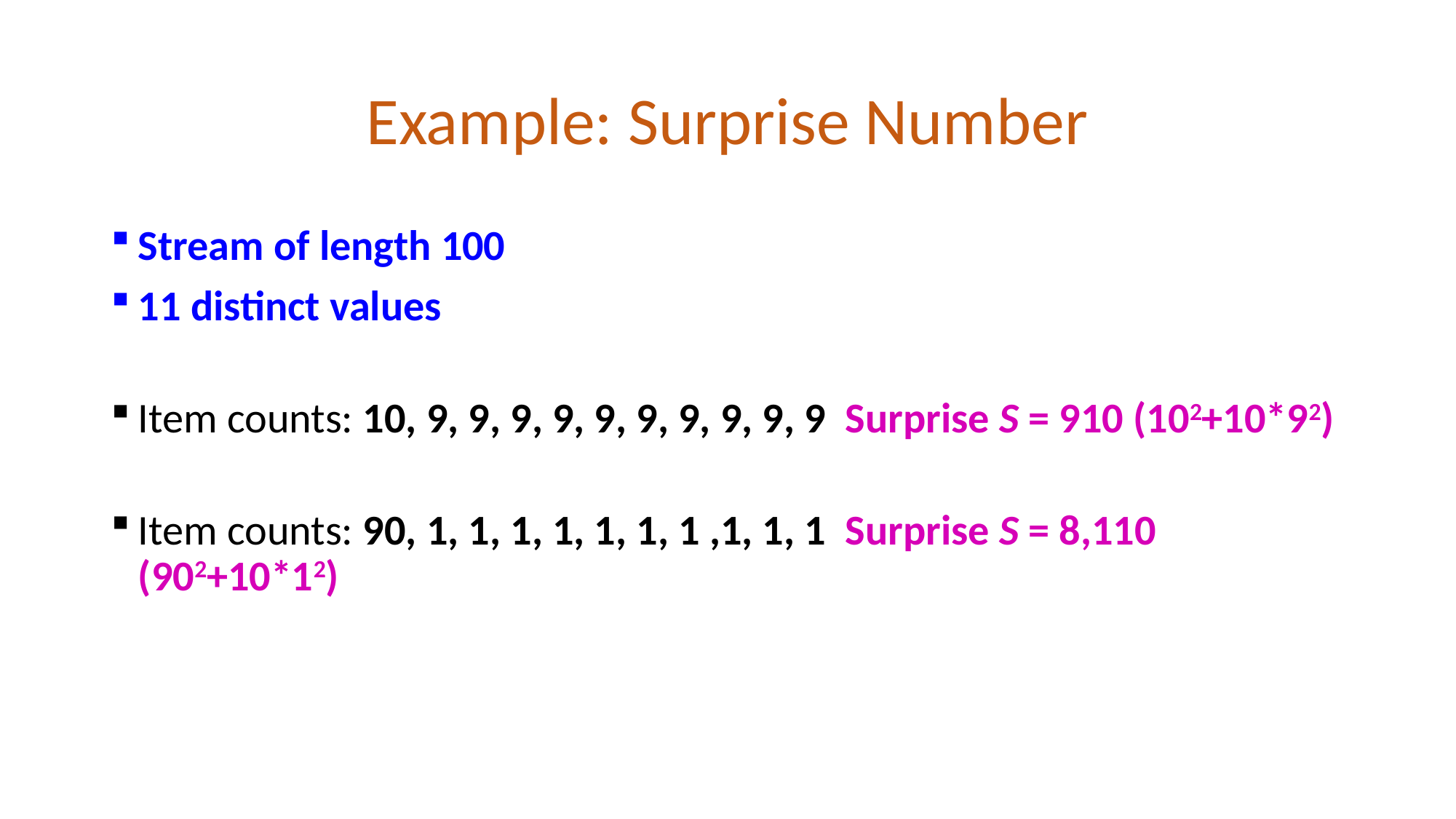

# Example: Surprise Number
Stream of length 100
11 distinct values

Item counts: 10, 9, 9, 9, 9, 9, 9, 9, 9, 9, 9  Surprise S = 910 (102+10*92)

Item counts: 90, 1, 1, 1, 1, 1, 1, 1 ,1, 1, 1  Surprise S = 8,110 (902+10*12)